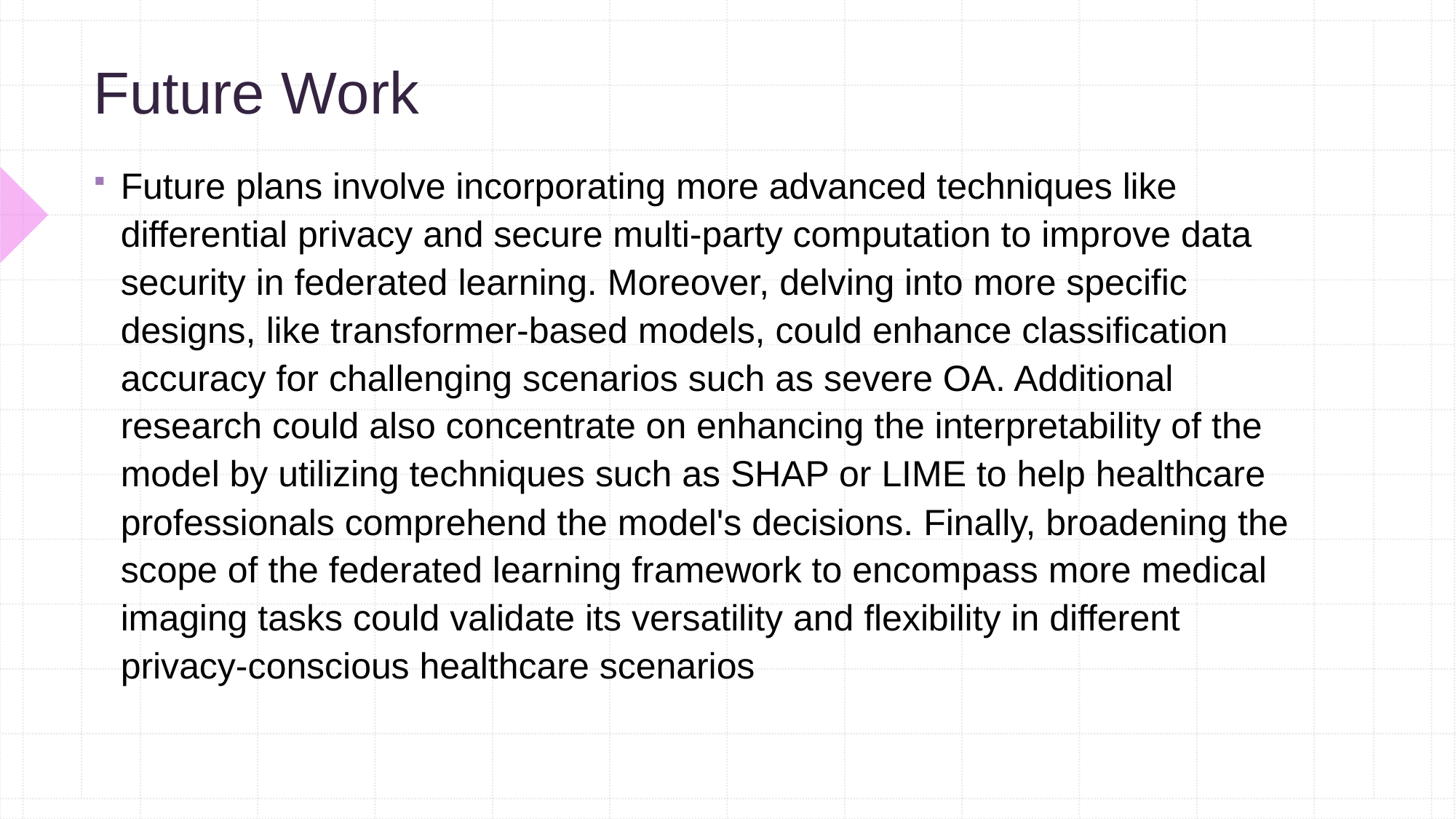

# Future Work
Future plans involve incorporating more advanced techniques like differential privacy and secure multi-party computation to improve data security in federated learning. Moreover, delving into more specific designs, like transformer-based models, could enhance classification accuracy for challenging scenarios such as severe OA. Additional research could also concentrate on enhancing the interpretability of the model by utilizing techniques such as SHAP or LIME to help healthcare professionals comprehend the model's decisions. Finally, broadening the scope of the federated learning framework to encompass more medical imaging tasks could validate its versatility and flexibility in different privacy-conscious healthcare scenarios